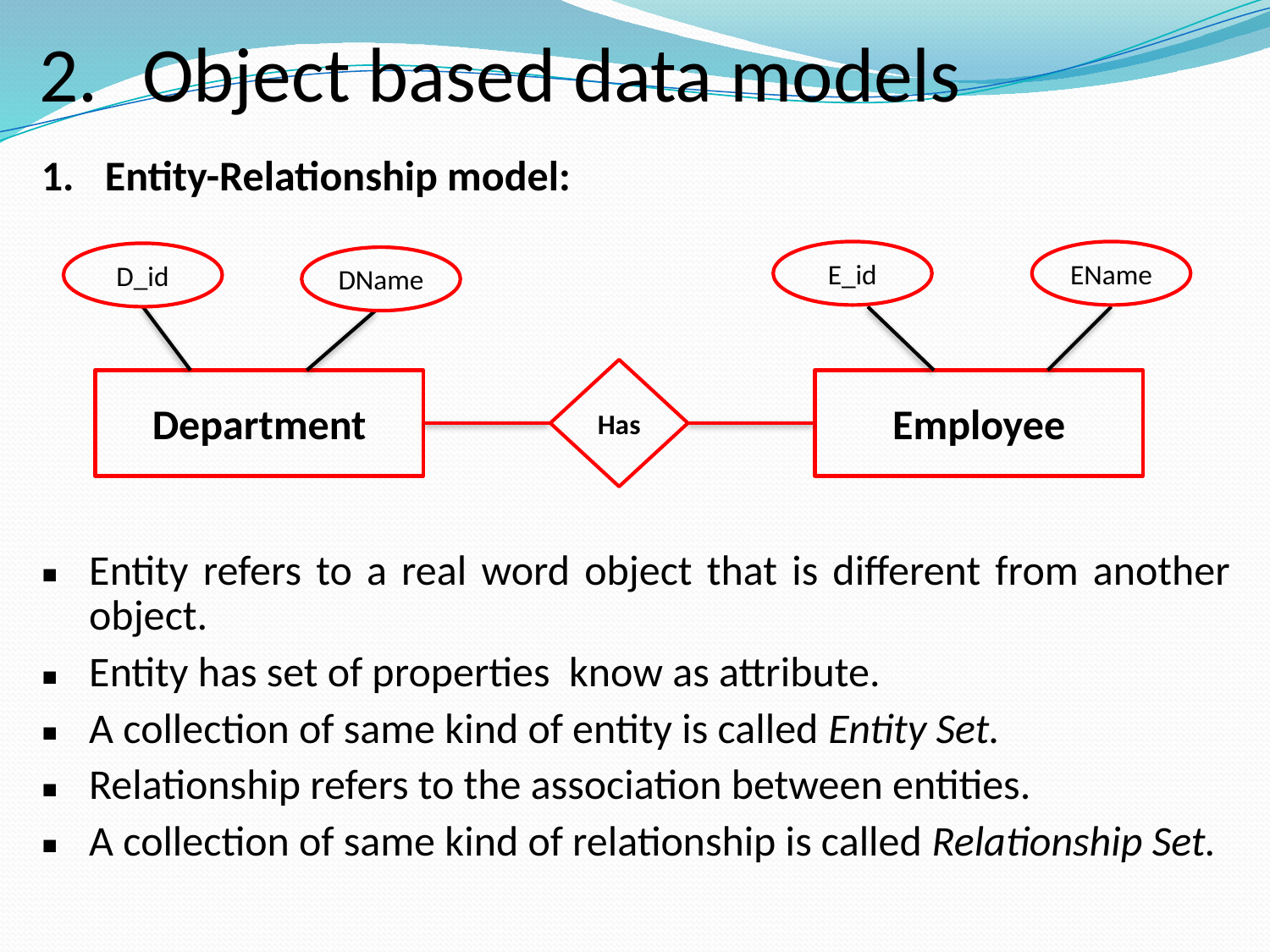

# Object based data models
Entity-Relationship model:

Entity refers to a real word object that is different from another object.
Entity has set of properties  know as attribute.
A collection of same kind of entity is called Entity Set.
Relationship refers to the association between entities.
A collection of same kind of relationship is called Relationship Set.

E_id
EName
D_id
DName
Has
Department
Employee